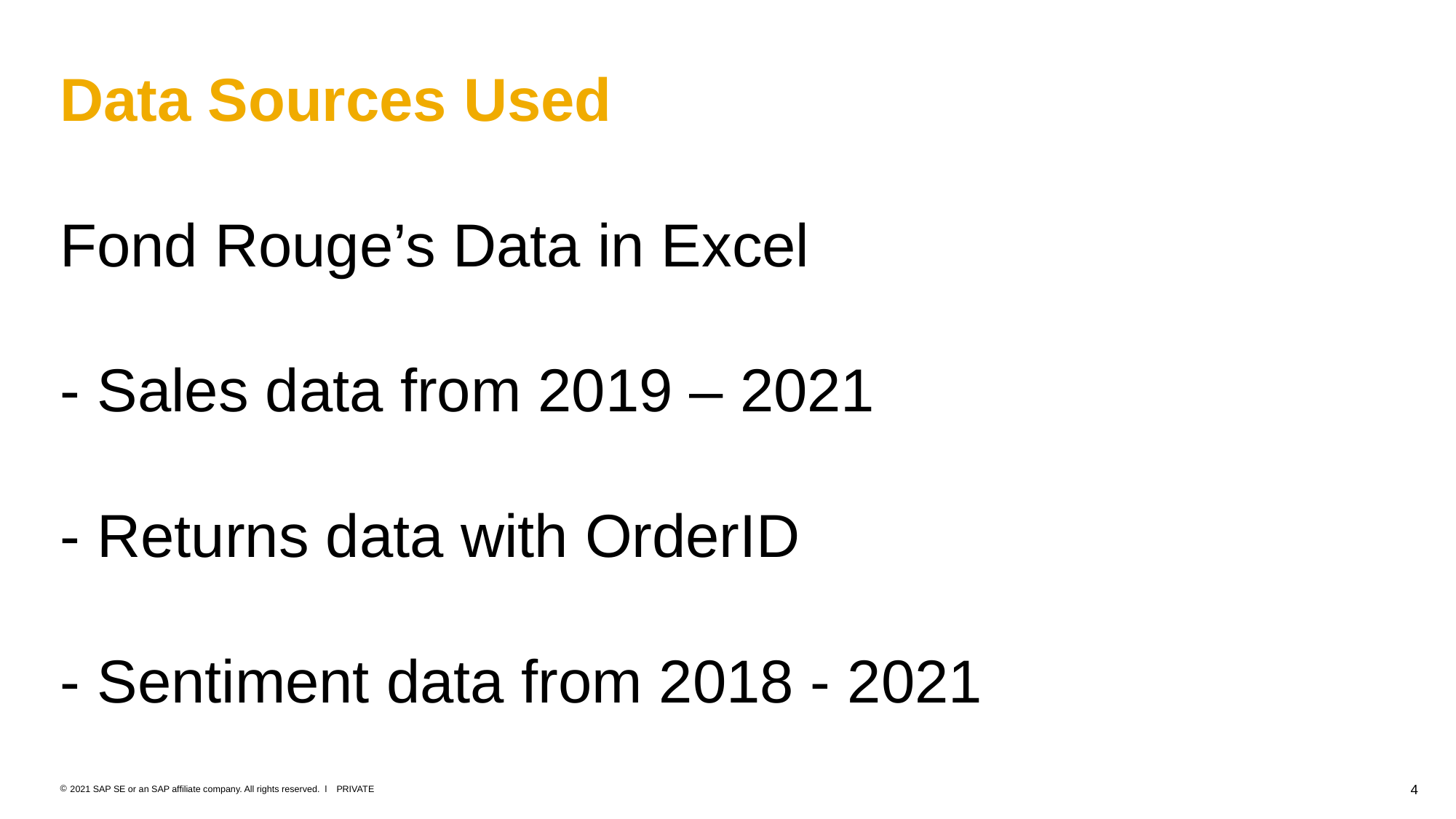

# Data Sources Used Fond Rouge’s Data in Excel - Sales data from 2019 – 2021 - Returns data with OrderID - Sentiment data from 2018 - 2021